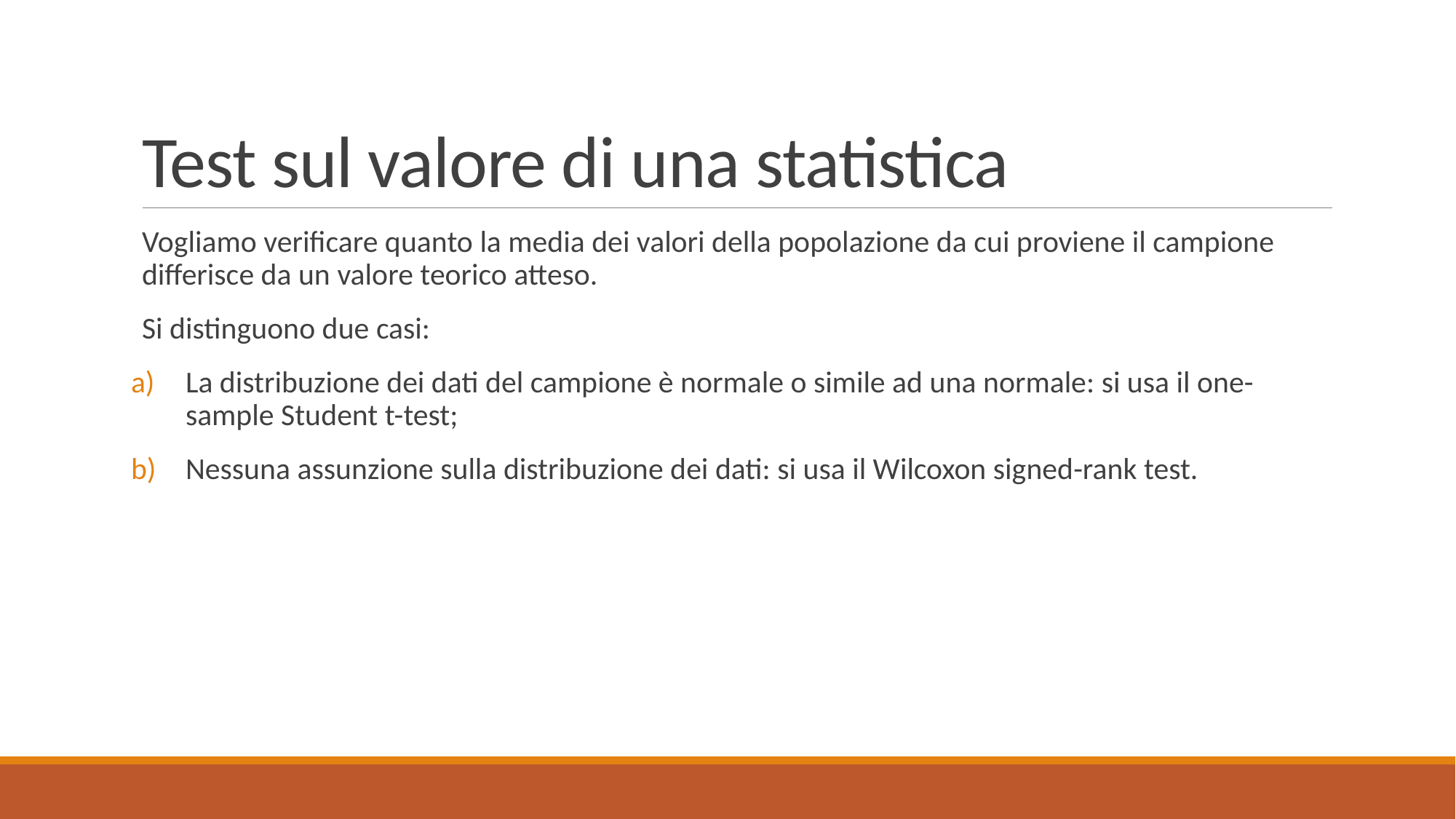

# Test sul valore di una statistica
Vogliamo verificare quanto la media dei valori della popolazione da cui proviene il campione differisce da un valore teorico atteso.
Si distinguono due casi:
La distribuzione dei dati del campione è normale o simile ad una normale: si usa il one-sample Student t-test;
Nessuna assunzione sulla distribuzione dei dati: si usa il Wilcoxon signed-rank test.